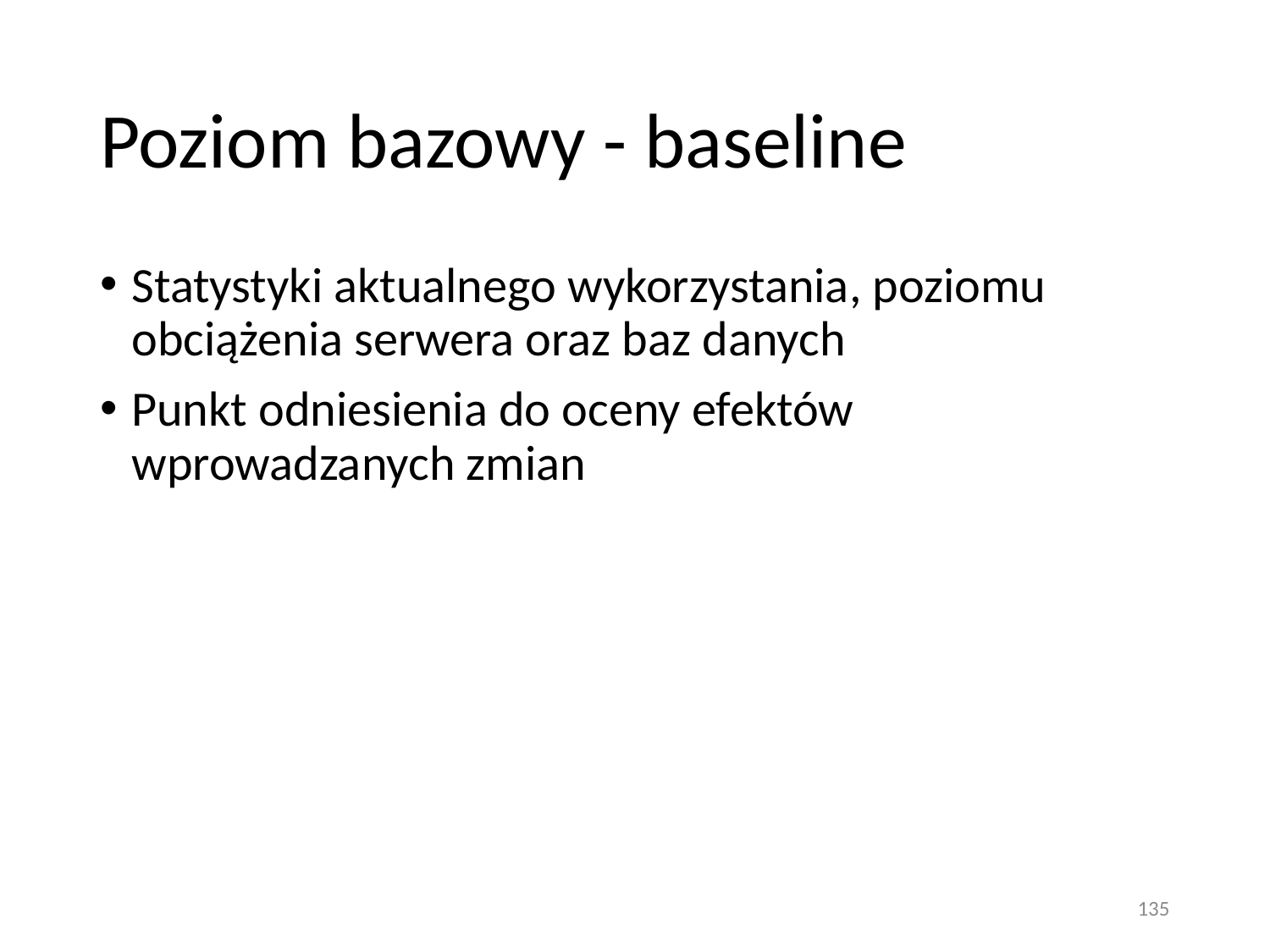

# Poziom bazowy - baseline
Statystyki aktualnego wykorzystania, poziomu obciążenia serwera oraz baz danych
Punkt odniesienia do oceny efektów wprowadzanych zmian
135